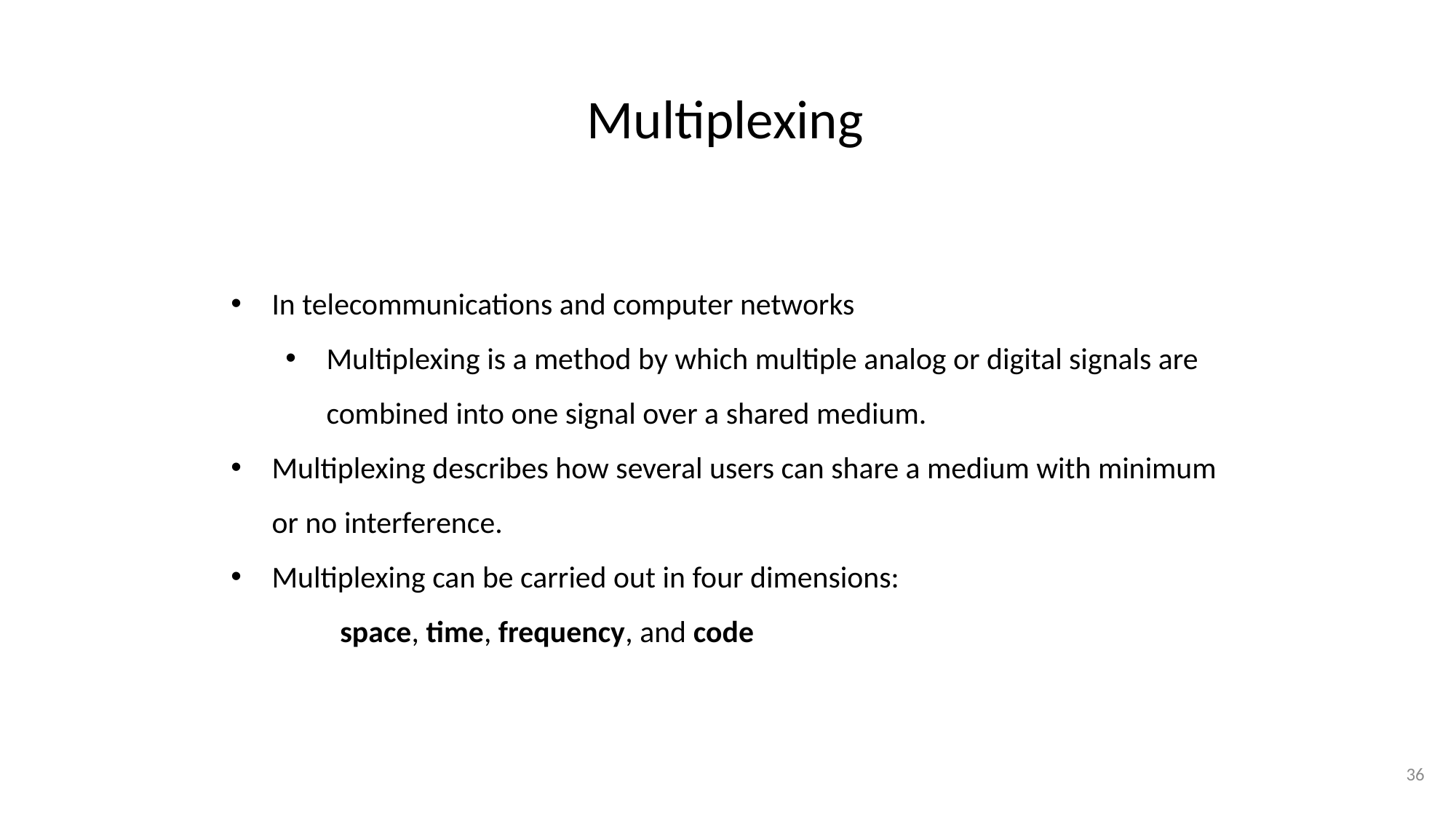

# Multiplexing
In telecommunications and computer networks
Multiplexing is a method by which multiple analog or digital signals are combined into one signal over a shared medium.
Multiplexing describes how several users can share a medium with minimum or no interference.
Multiplexing can be carried out in four dimensions:
      	space, time, frequency, and code

36